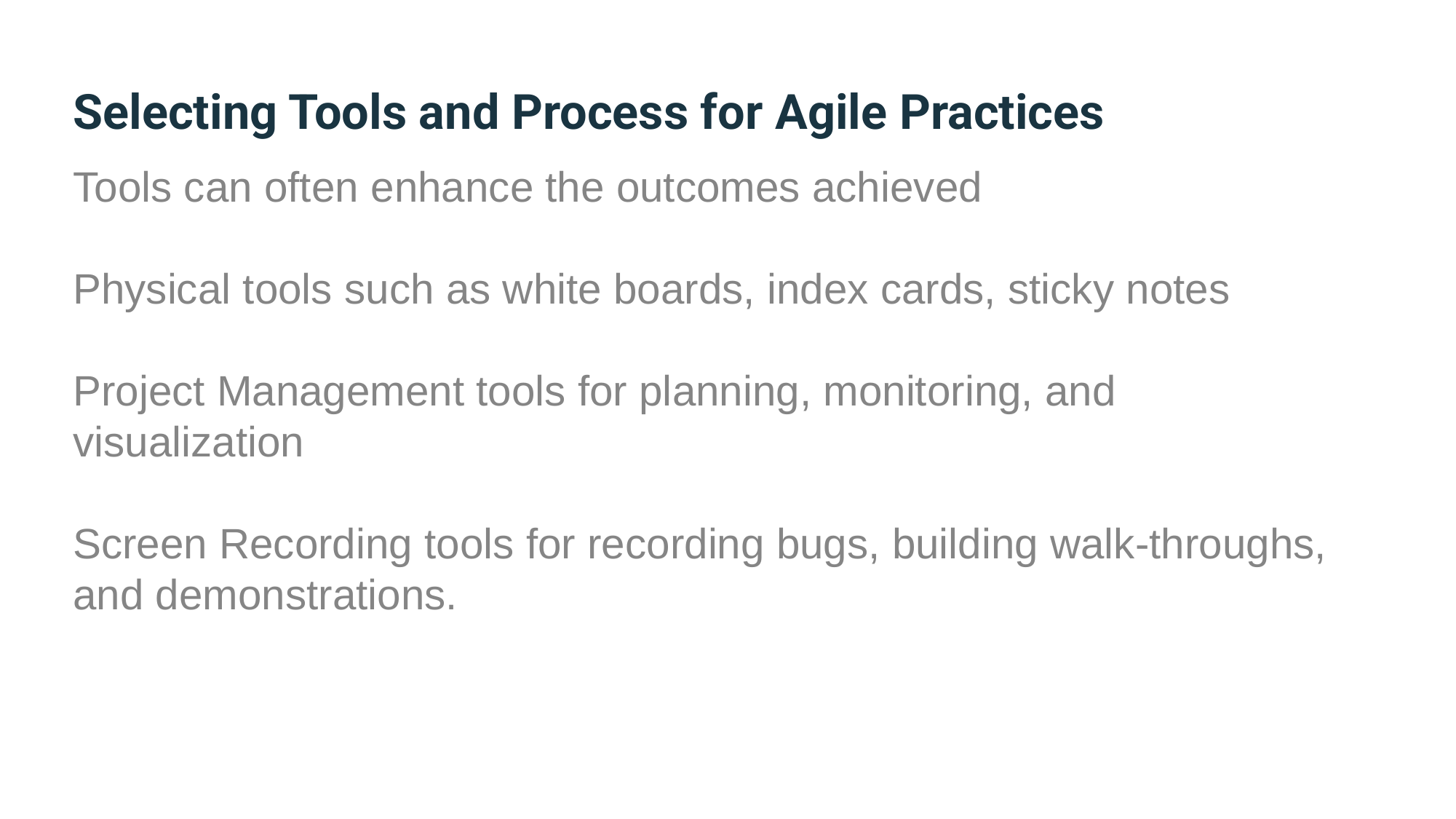

# Selecting Tools and Process for Agile Practices
Tools can often enhance the outcomes achieved
Physical tools such as white boards, index cards, sticky notes
Project Management tools for planning, monitoring, and visualization
Screen Recording tools for recording bugs, building walk-throughs, and demonstrations.